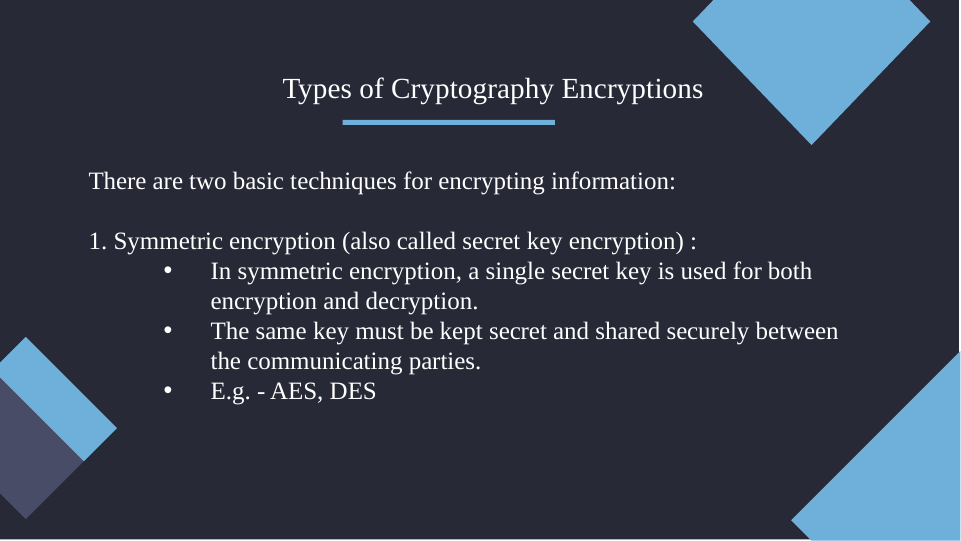

Types of Cryptography Encryptions

There are two basic techniques for encrypting information:

 Symmetric encryption (also called secret key encryption) :
In symmetric encryption, a single secret key is used for both encryption and decryption.
The same key must be kept secret and shared securely between the communicating parties.
E.g. - AES, DES